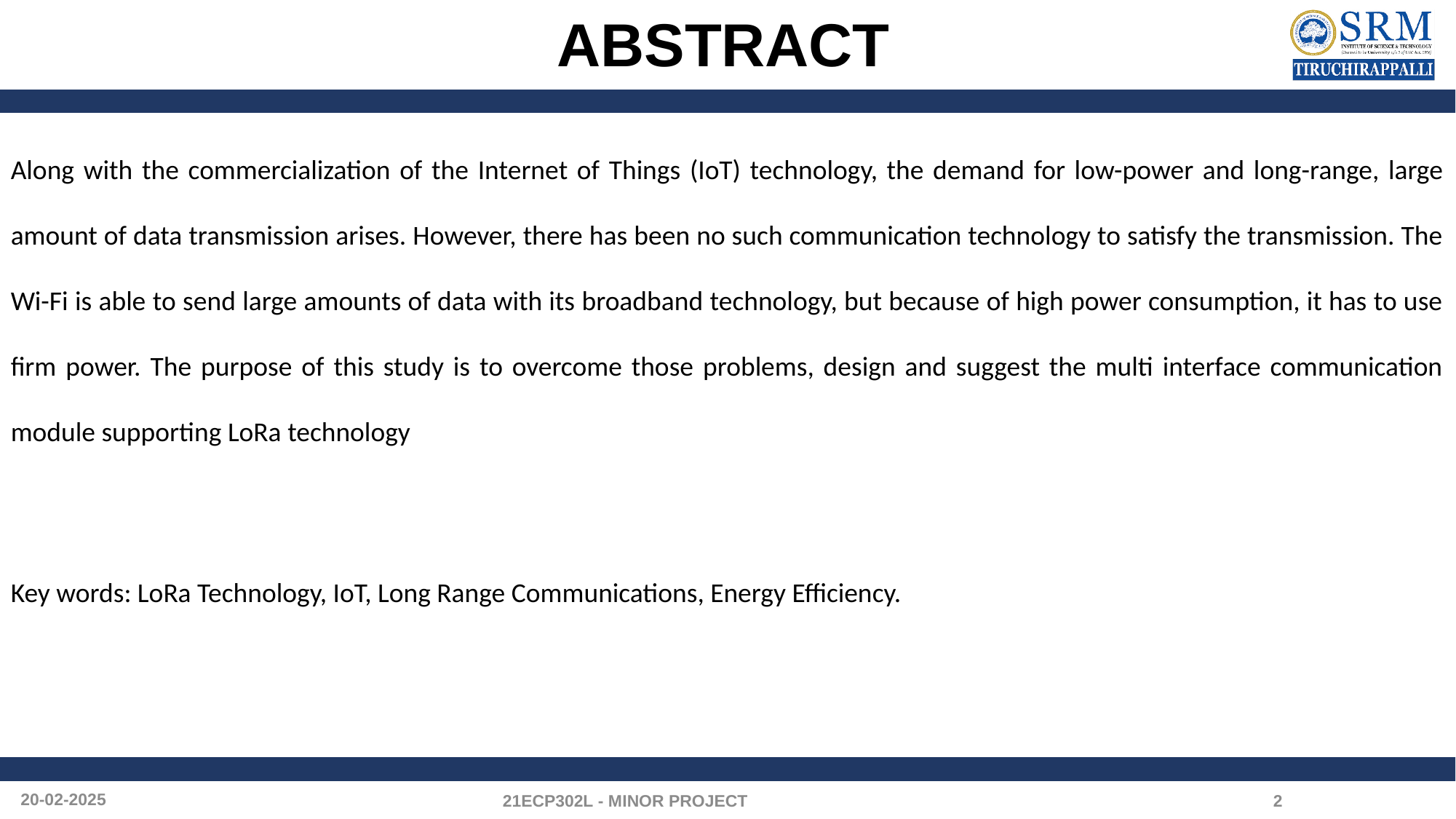

# ABSTRACT
Along with the commercialization of the Internet of Things (IoT) technology, the demand for low-power and long-range, large amount of data transmission arises. However, there has been no such communication technology to satisfy the transmission. The Wi-Fi is able to send large amounts of data with its broadband technology, but because of high power consumption, it has to use firm power. The purpose of this study is to overcome those problems, design and suggest the multi interface communication module supporting LoRa technology

Key words: LoRa Technology, IoT, Long Range Communications, Energy Efficiency.

20-02-2025
21ECP302L - MINOR PROJECT
2